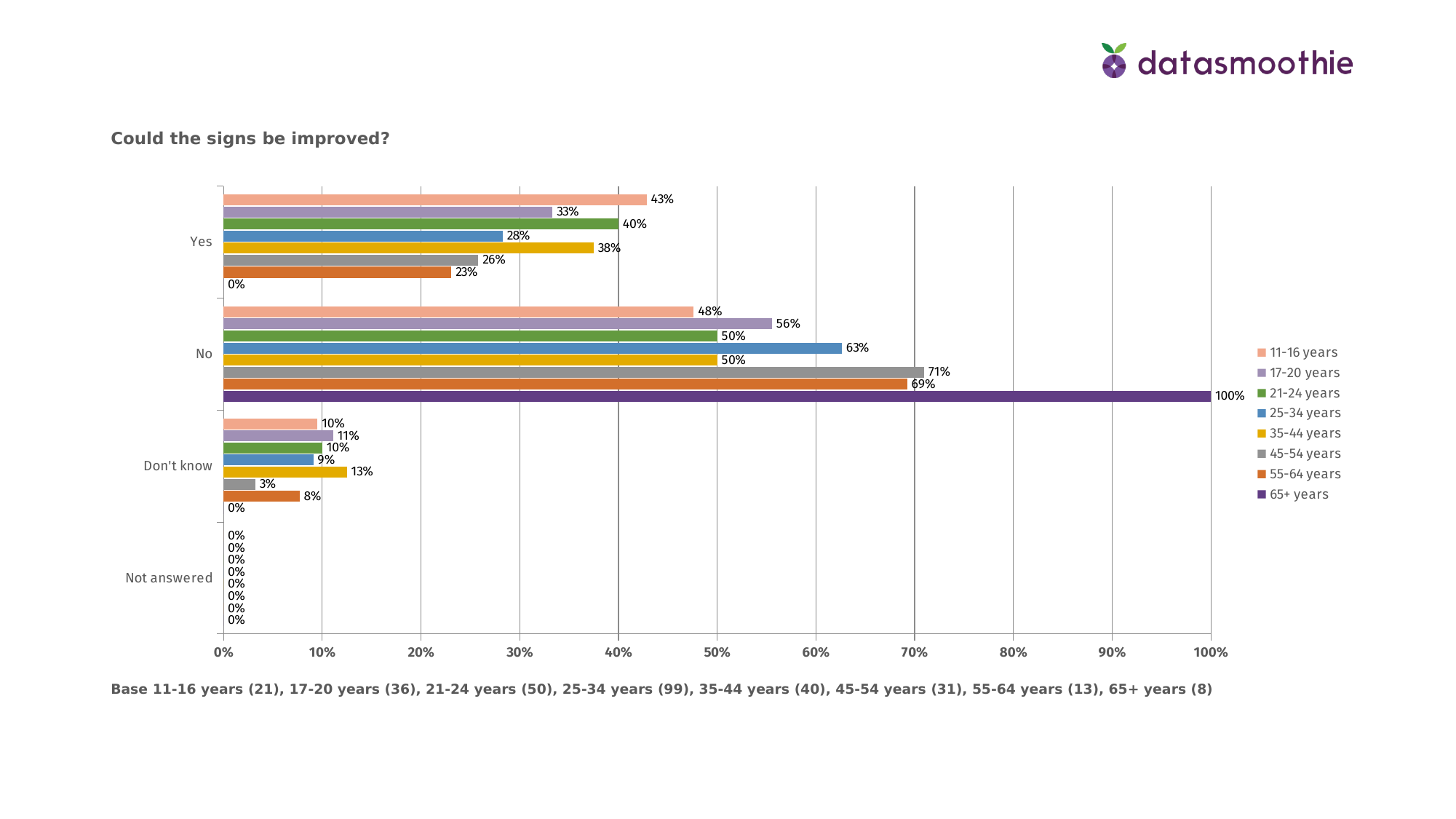

Could the signs be improved?

### Chart

| Category | 65+ years | 55-64 years | 45-54 years | 35-44 years | 25-34 years | 21-24 years | 17-20 years | 11-16 years |
|---|---|---|---|---|---|---|---|---|
| Not answered | 0.0 | 0.0 | 0.0 | 0.0 | 0.0 | 0.0 | 0.0 | 0.0 |
| Don't know | 0.0 | 0.07690000000000001 | 0.0323 | 0.125 | 0.0909 | 0.1 | 0.11109999999999999 | 0.09519999999999999 |
| No | 1.0 | 0.6923 | 0.7097 | 0.5 | 0.6263000000000001 | 0.5 | 0.5556 | 0.47619999999999996 |
| Yes | 0.0 | 0.23079999999999998 | 0.2581 | 0.375 | 0.2828 | 0.4 | 0.3333 | 0.4286 |
Base 11-16 years (21), 17-20 years (36), 21-24 years (50), 25-34 years (99), 35-44 years (40), 45-54 years (31), 55-64 years (13), 65+ years (8)